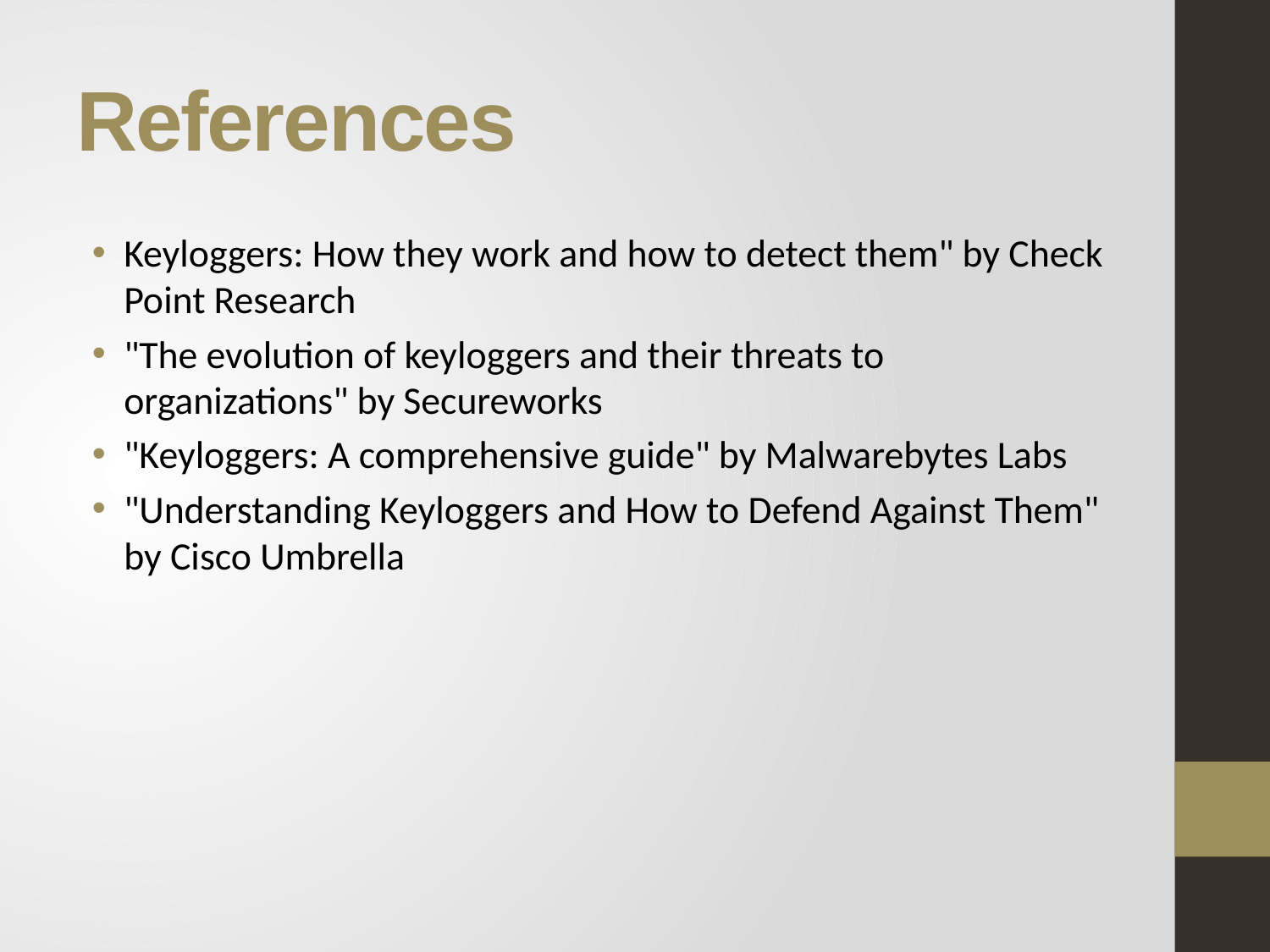

# References
Keyloggers: How they work and how to detect them" by Check Point Research
"The evolution of keyloggers and their threats to organizations" by Secureworks
"Keyloggers: A comprehensive guide" by Malwarebytes Labs
"Understanding Keyloggers and How to Defend Against Them" by Cisco Umbrella